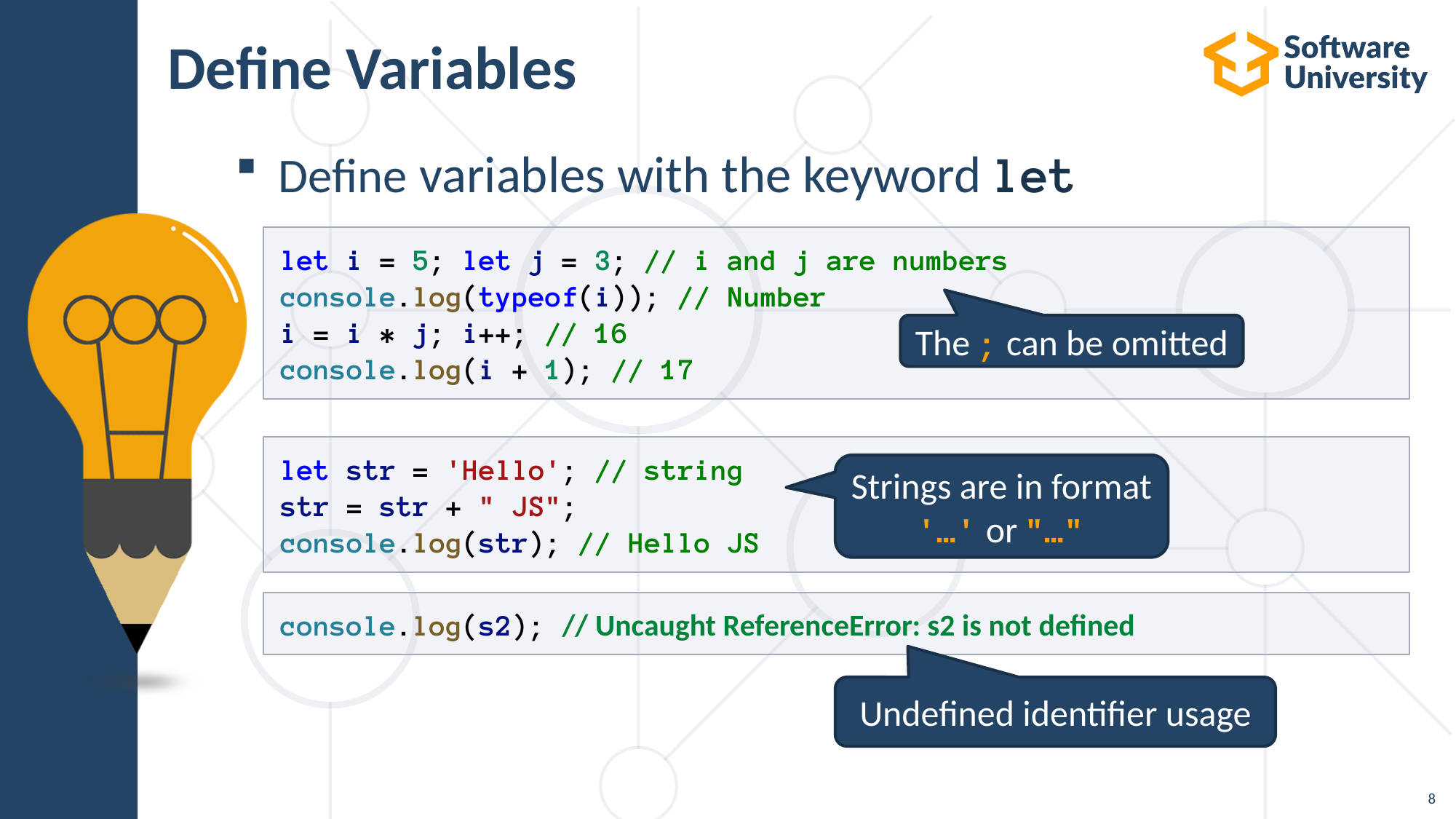

# Define Variables
Define variables with the keyword let

let i = 5; let j = 3; // i and j are numbers
console.log(typeof(i)); // Number
i = i * j; i++; // 16
console.log(i + 1); // 17
The ; can be omitted
let str = 'Hello'; // string
str = str + " JS";
console.log(str); // Hello JS
Strings are in format '…' or "…"
console.log(s2); // Uncaught ReferenceError: s2 is not defined
Undefined identifier usage
8